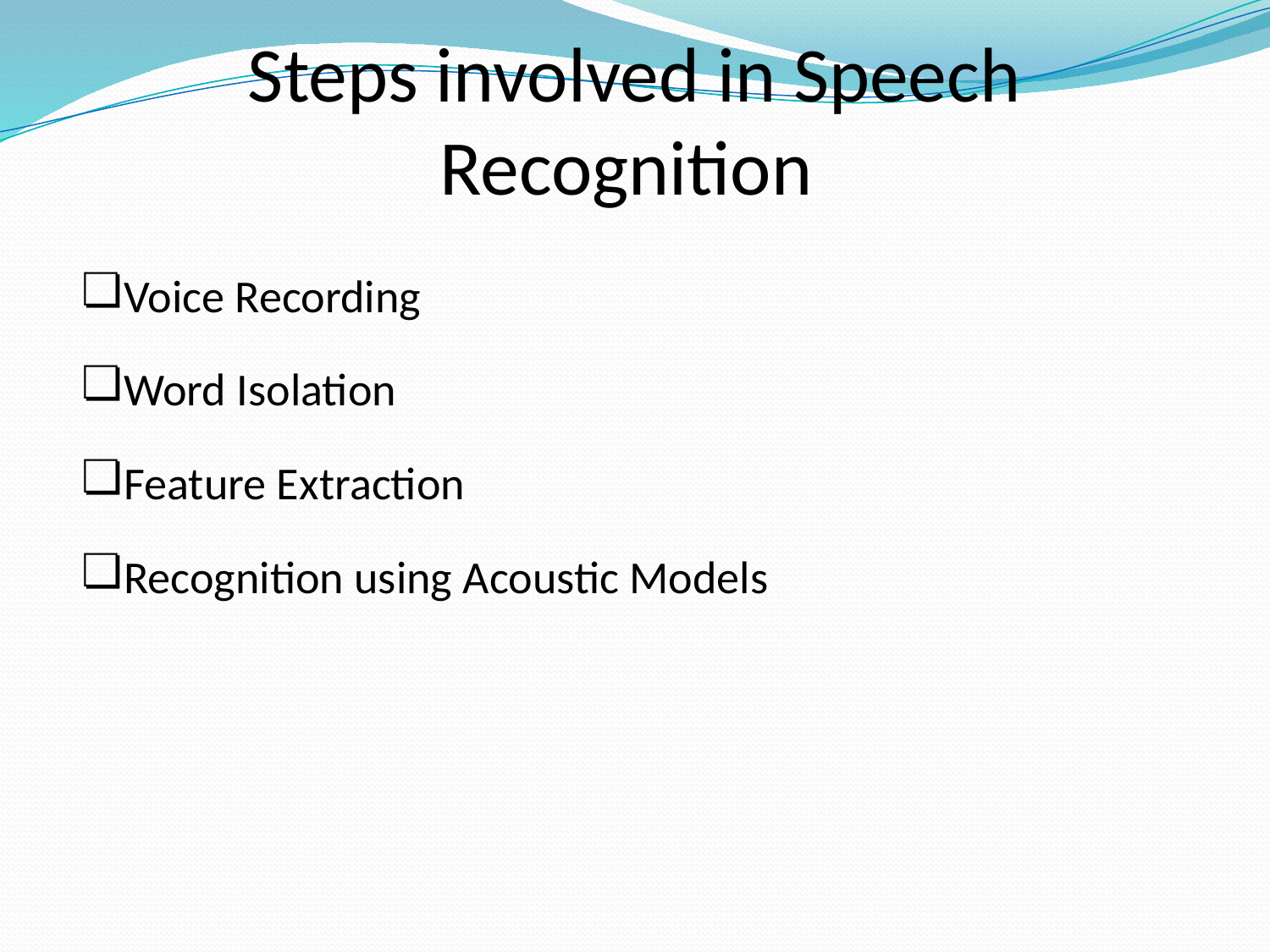

# Steps involved in Speech Recognition
Voice Recording
Word Isolation
Feature Extraction
Recognition using Acoustic Models